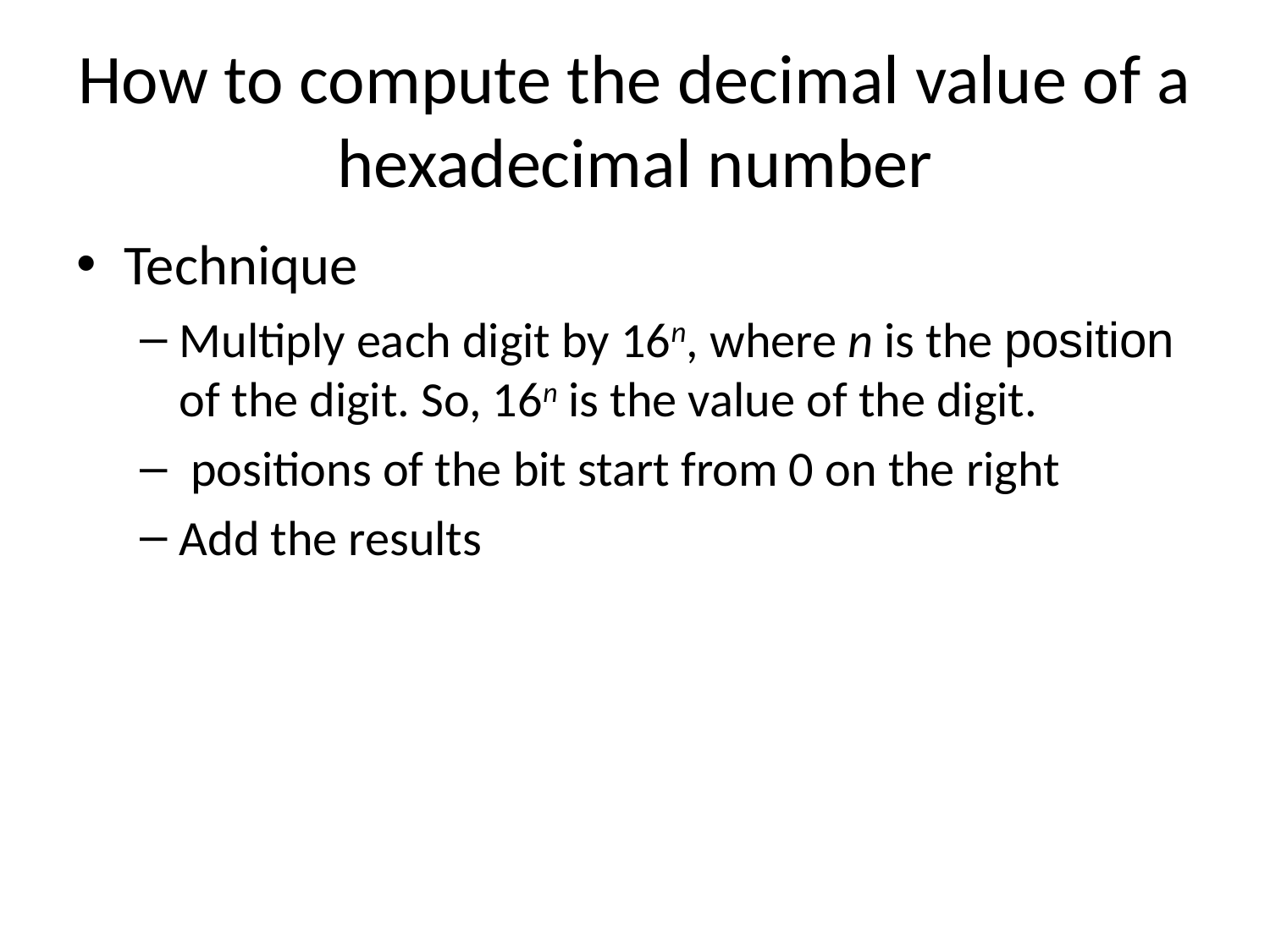

# How to compute the decimal value of a hexadecimal number

Technique
Multiply each digit by 16n, where n is the position of the digit. So, 16n is the value of the digit.
 positions of the bit start from 0 on the right
Add the results